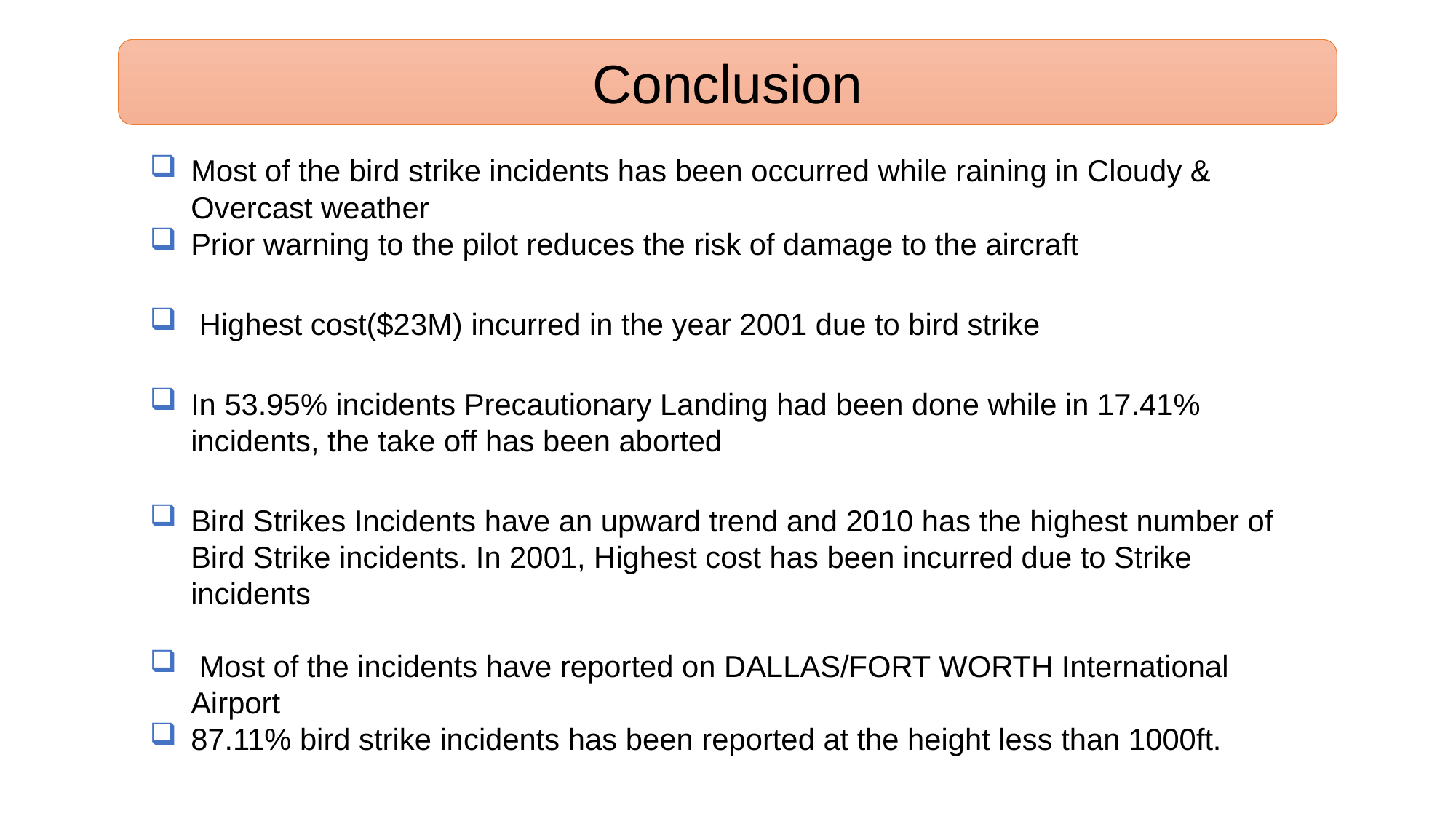

Conclusion
Most of the bird strike incidents has been occurred while raining in Cloudy & Overcast weather
Prior warning to the pilot reduces the risk of damage to the aircraft

 Highest cost($23M) incurred in the year 2001 due to bird strike

In 53.95% incidents Precautionary Landing had been done while in 17.41% incidents, the take off has been aborted

Bird Strikes Incidents have an upward trend and 2010 has the highest number of Bird Strike incidents. In 2001, Highest cost has been incurred due to Strike incidents

 Most of the incidents have reported on DALLAS/FORT WORTH International Airport
87.11% bird strike incidents has been reported at the height less than 1000ft.